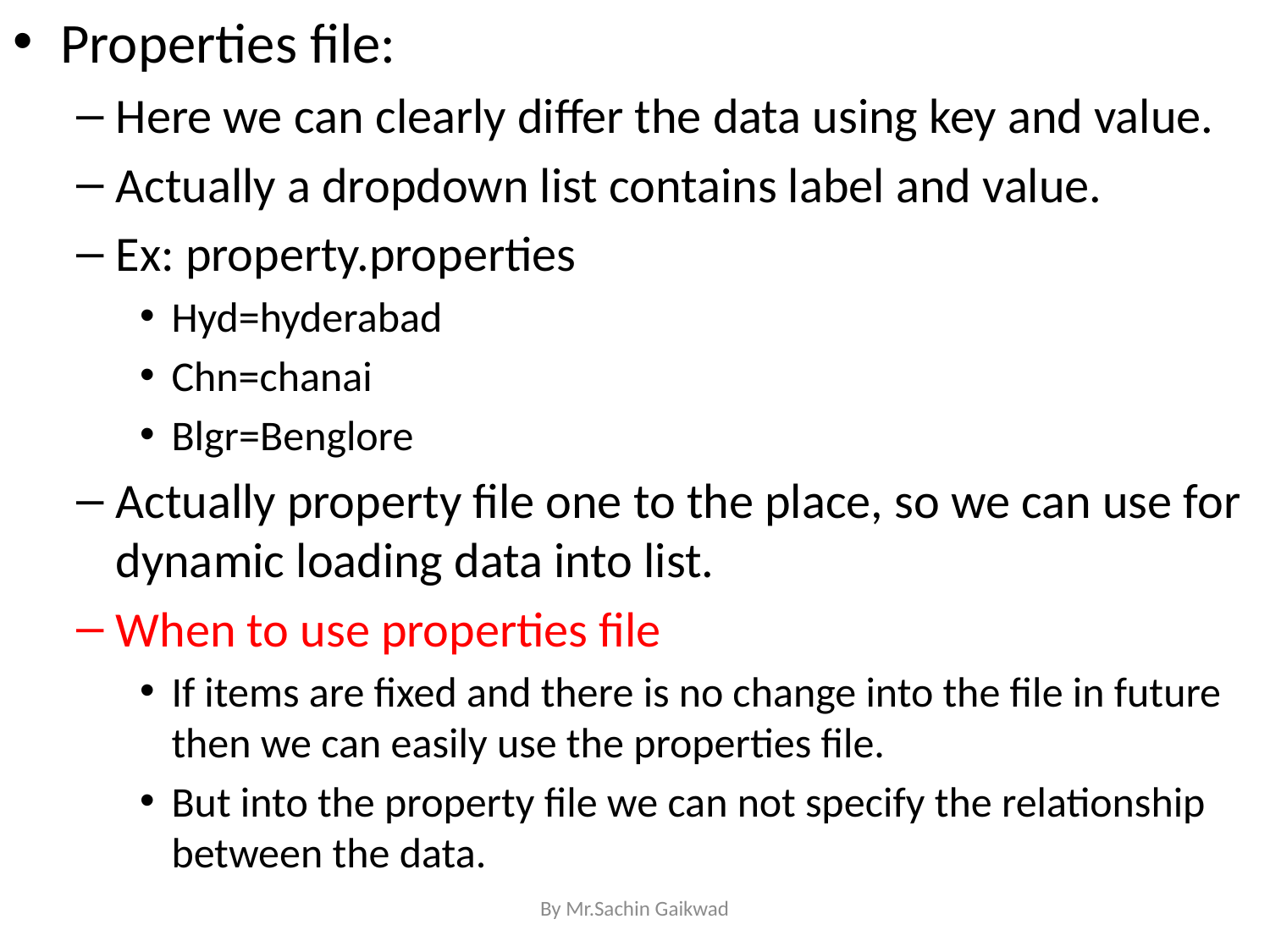

Properties file:
Here we can clearly differ the data using key and value.
Actually a dropdown list contains label and value.
Ex: property.properties
Hyd=hyderabad
Chn=chanai
Blgr=Benglore
Actually property file one to the place, so we can use for dynamic loading data into list.
When to use properties file
If items are fixed and there is no change into the file in future then we can easily use the properties file.
But into the property file we can not specify the relationship between the data.

By Mr.Sachin Gaikwad